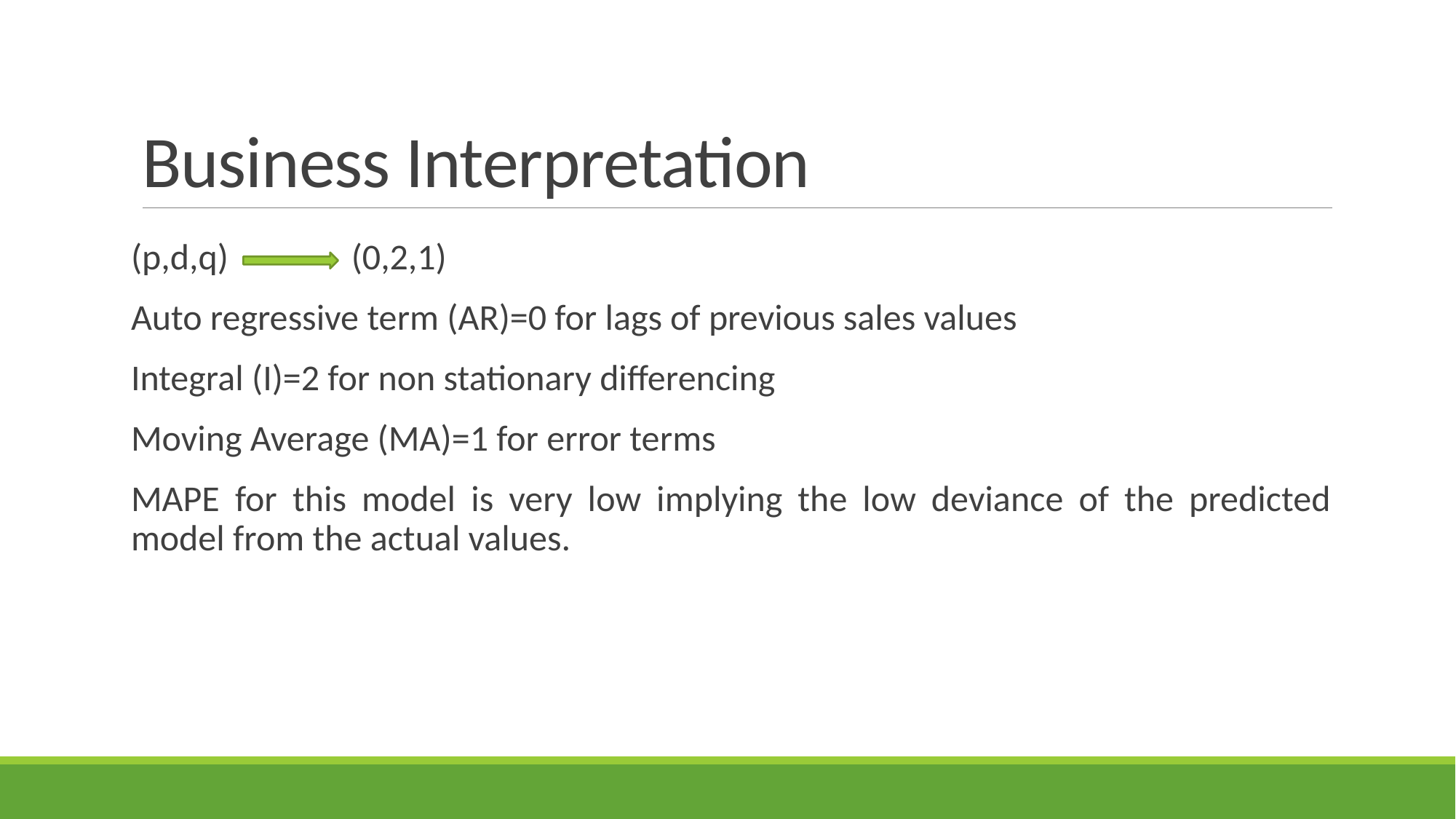

# Business Interpretation
(p,d,q)               (0,2,1)
Auto regressive term (AR)=0 for lags of previous sales values
Integral (I)=2 for non stationary differencing
Moving Average (MA)=1 for error terms
MAPE for this model is very low implying the low deviance of the predicted model from the actual values.